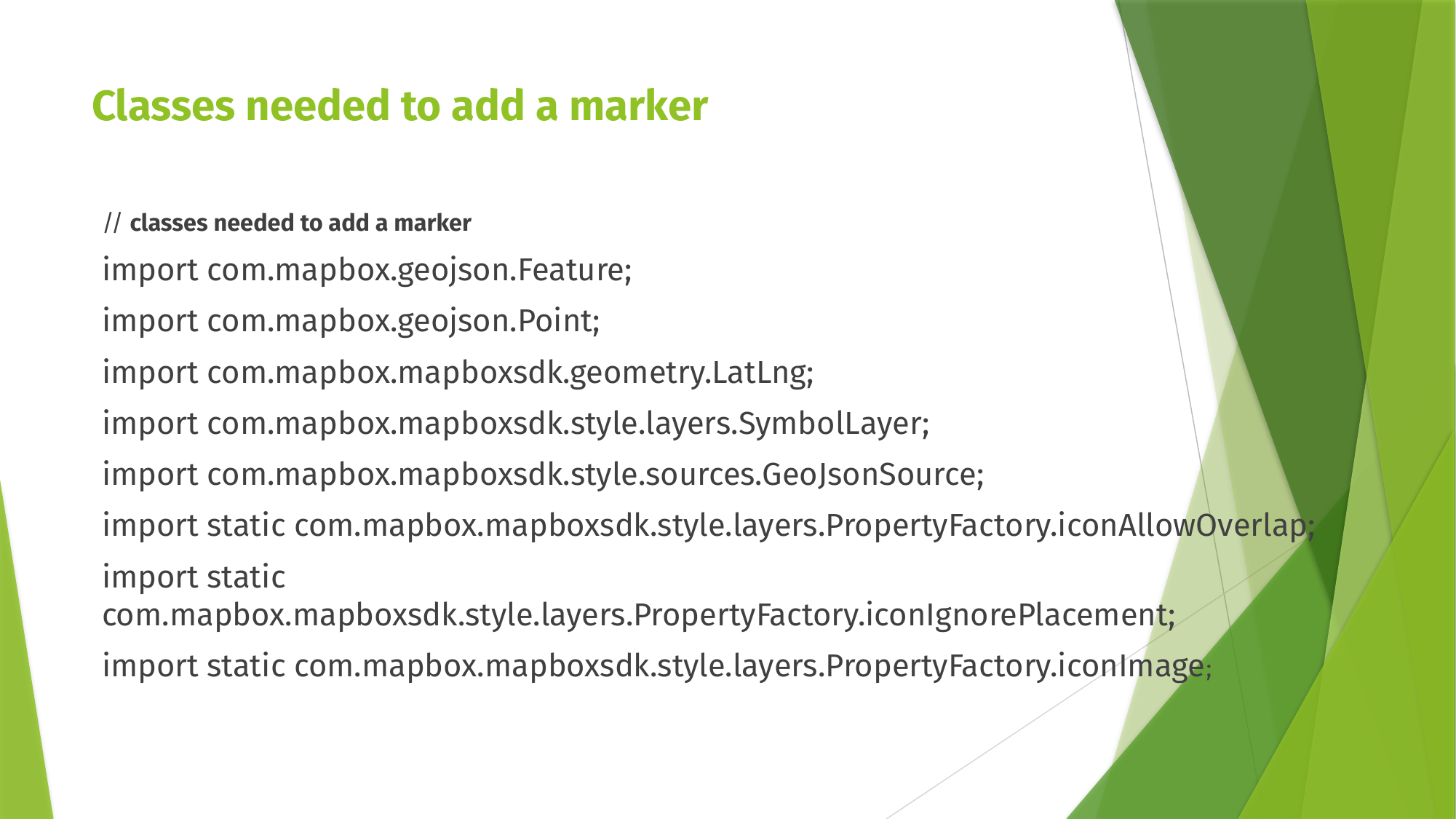

# Classes needed to add a marker
// classes needed to add a marker
import com.mapbox.geojson.Feature;
import com.mapbox.geojson.Point;
import com.mapbox.mapboxsdk.geometry.LatLng;
import com.mapbox.mapboxsdk.style.layers.SymbolLayer;
import com.mapbox.mapboxsdk.style.sources.GeoJsonSource;
import static com.mapbox.mapboxsdk.style.layers.PropertyFactory.iconAllowOverlap;
import static com.mapbox.mapboxsdk.style.layers.PropertyFactory.iconIgnorePlacement;
import static com.mapbox.mapboxsdk.style.layers.PropertyFactory.iconImage;